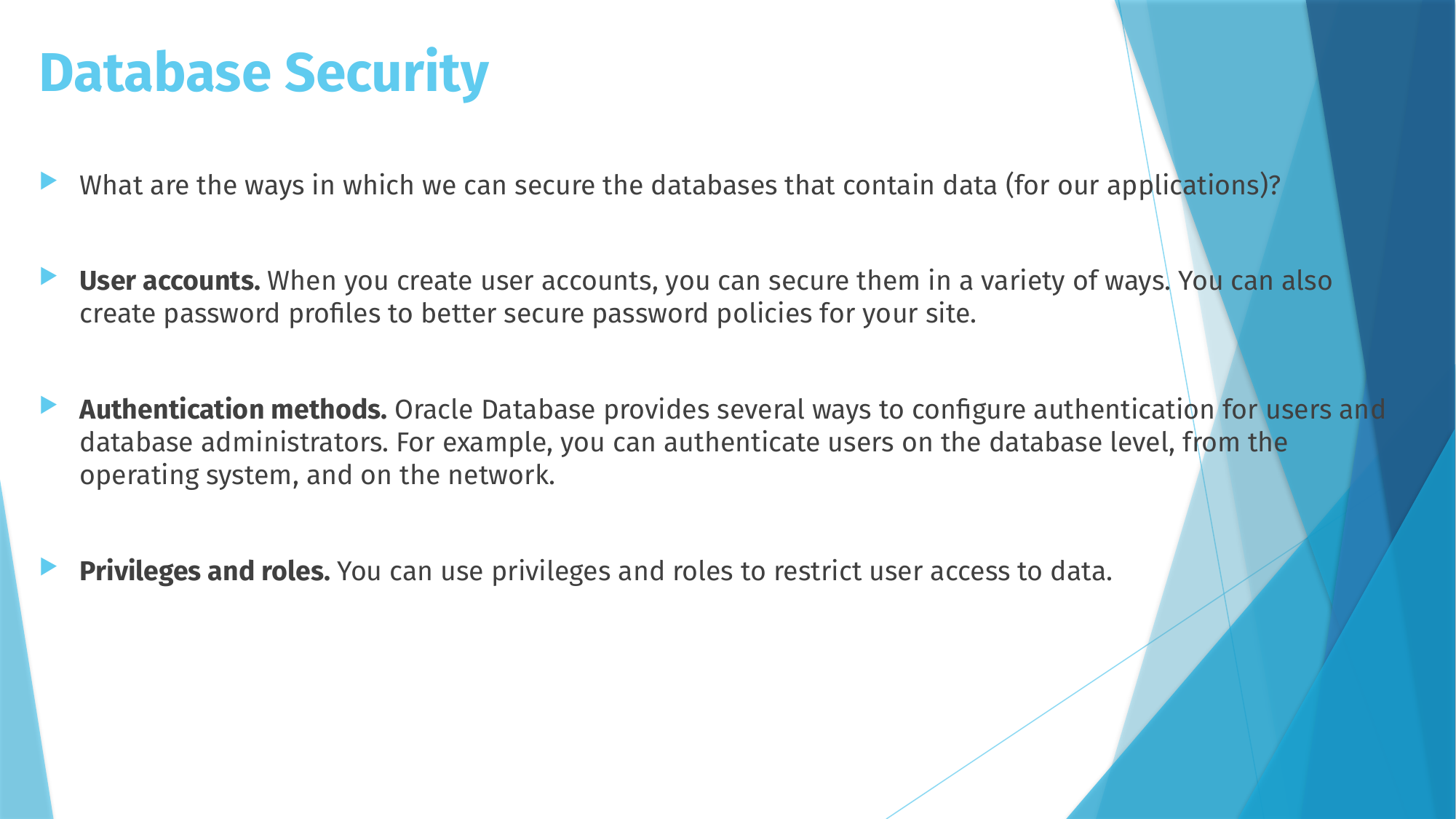

# Database Security
What are the ways in which we can secure the databases that contain data (for our applications)?

User accounts. When you create user accounts, you can secure them in a variety of ways. You can also create password profiles to better secure password policies for your site.

Authentication methods. Oracle Database provides several ways to configure authentication for users and database administrators. For example, you can authenticate users on the database level, from the operating system, and on the network.

Privileges and roles. You can use privileges and roles to restrict user access to data.